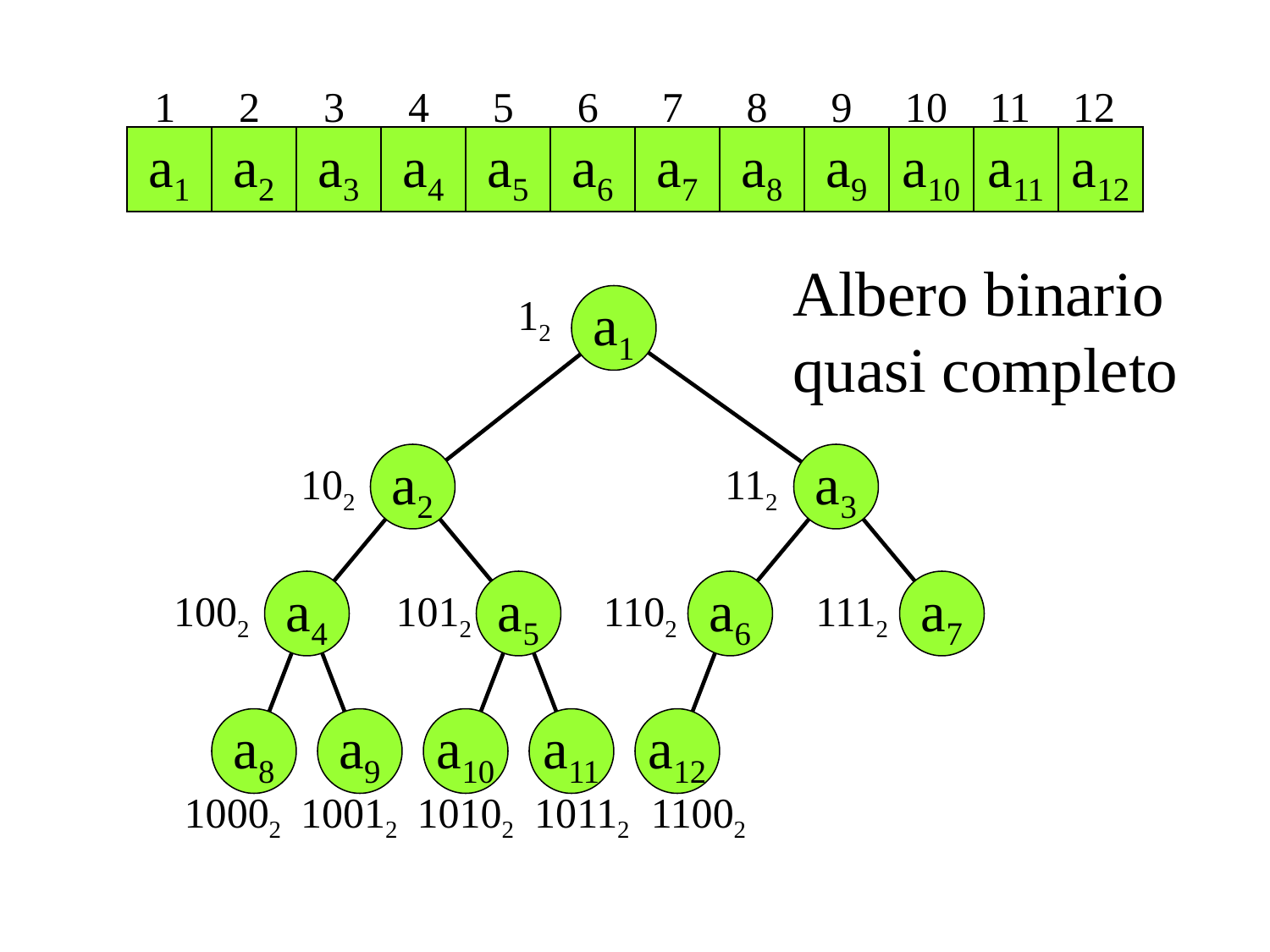

1      2      3      4      5      6      7      8      9     10    11    12
a1
a2
a3
a4
a5
a6
a7
a8
a9
a10
a11
a12
Albero binario
quasi completo
a1

a2
a3

a4
a5
a6
a7

a8
a9
a10
a11
a12
12
102
112
1002
1012
1102
1112
10002
10012
10102
10112
11002